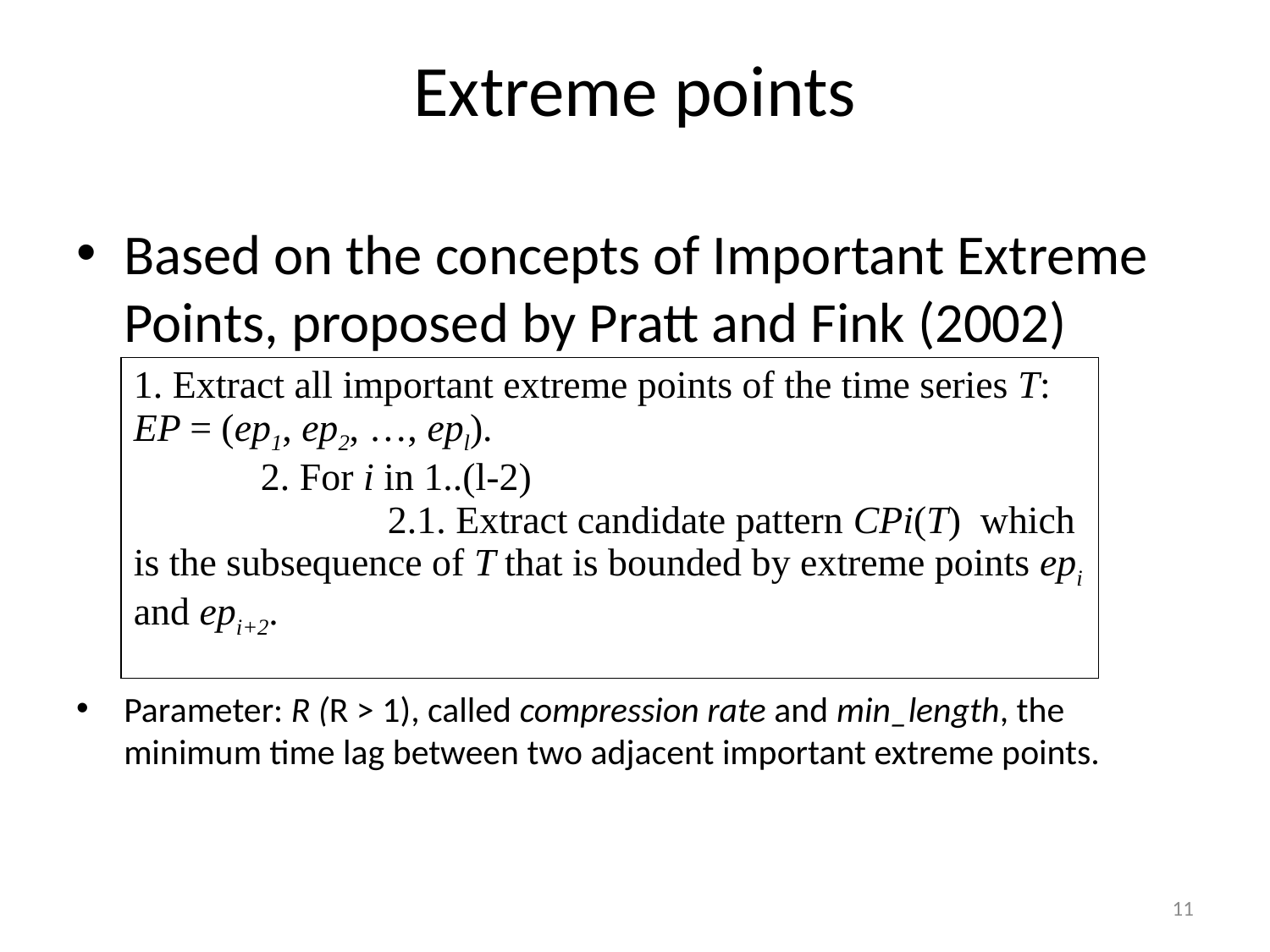

# Extreme points
Based on the concepts of Important Extreme Points, proposed by Pratt and Fink (2002)

Parameter: R (R > 1), called compression rate and min_length, the minimum time lag between two adjacent important extreme points.
| 1. Extract all important extreme points of the time series T: EP = (ep1, ep2, …, epl). 2. For i in 1..(l-2) 2.1. Extract candidate pattern CPi(T) which is the subsequence of T that is bounded by extreme points epi and epi+2. |
| --- |
11